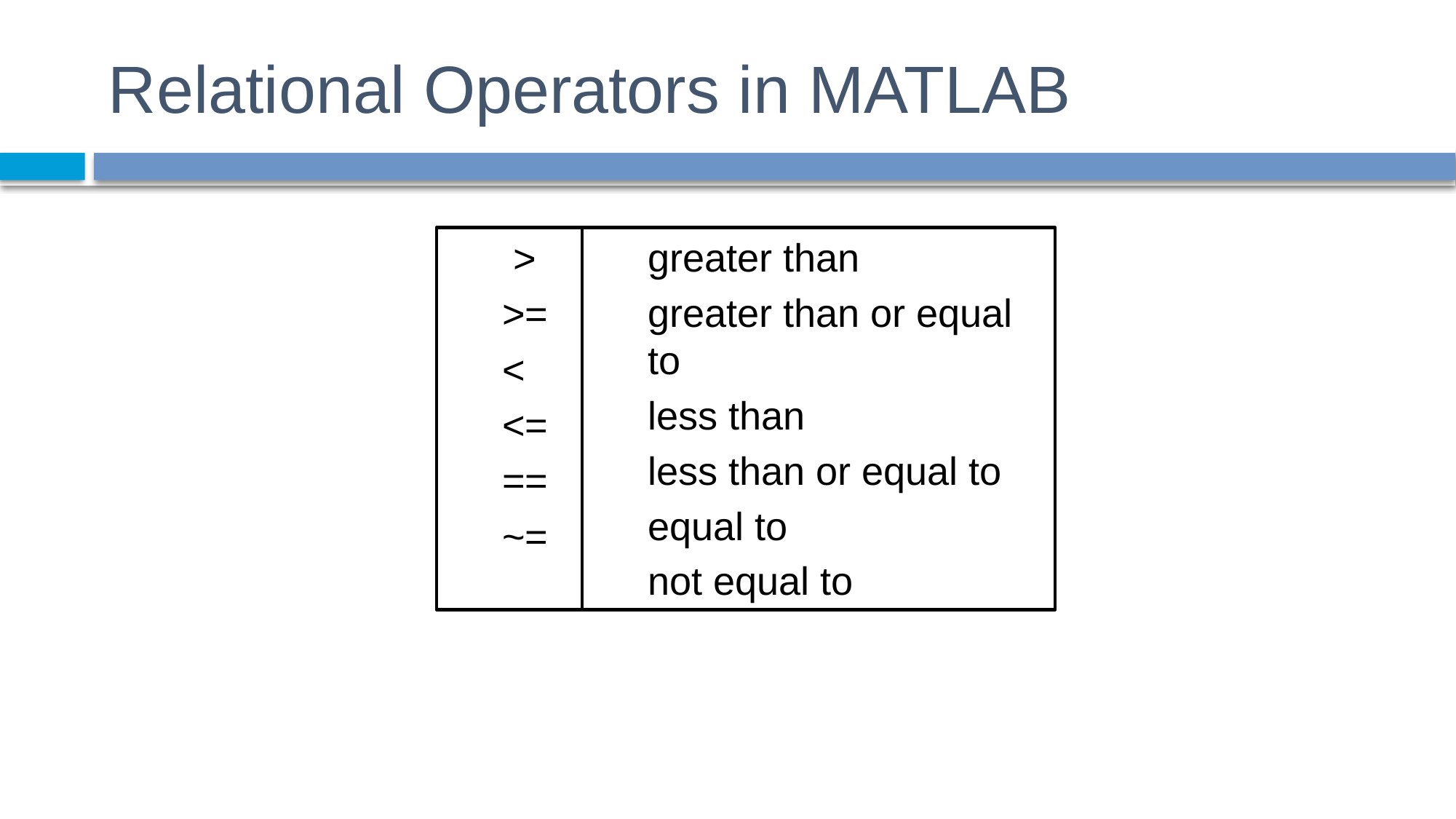

# Relational Operators in MATLAB
 >
>=
<
<=
==
~=

greater than
greater than or equal to
less than
less than or equal to
equal to
not equal to